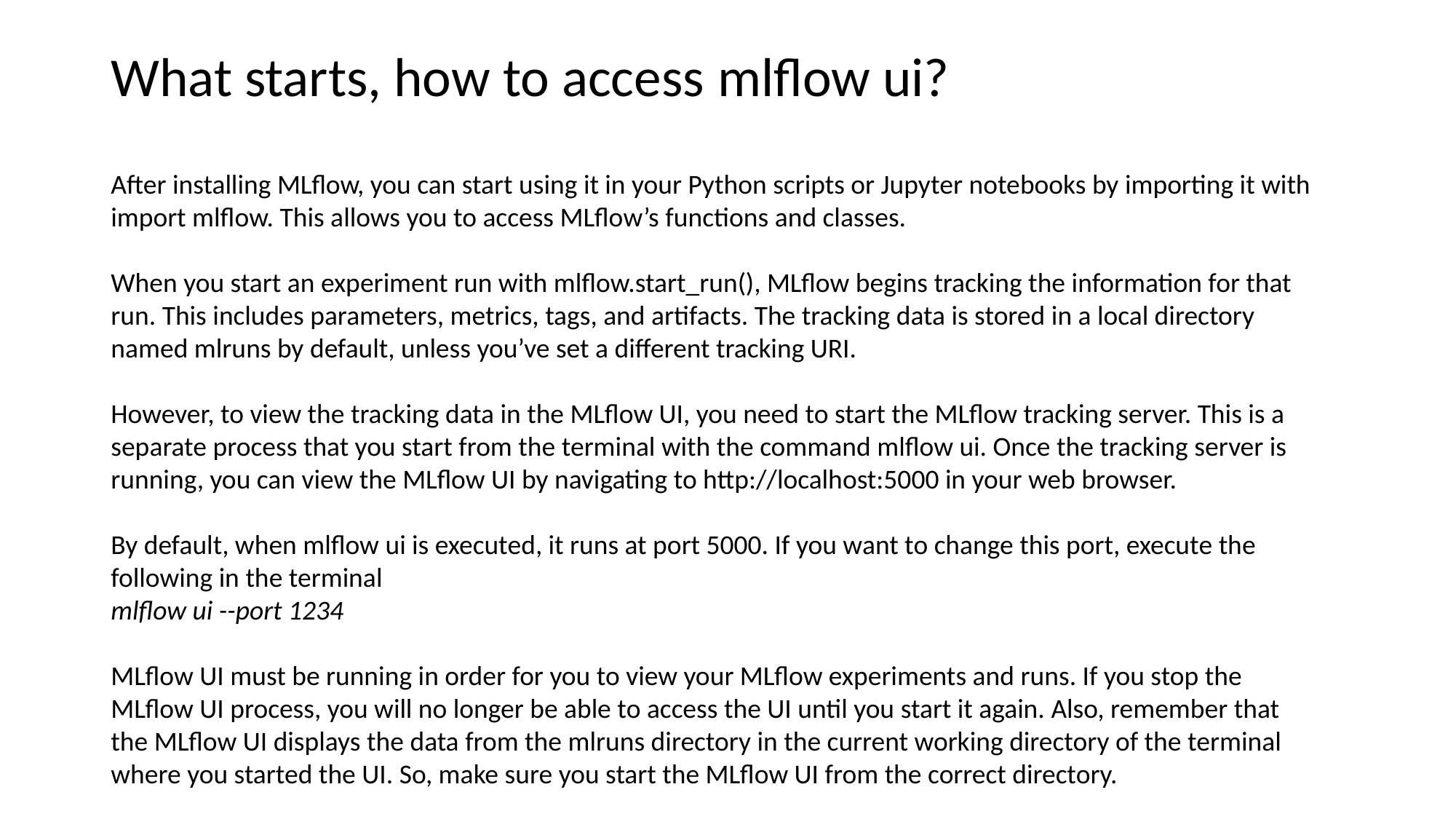

# What starts, how to access mlflow ui?
After installing MLflow, you can start using it in your Python scripts or Jupyter notebooks by importing it with import mlflow. This allows you to access MLflow’s functions and classes.

When you start an experiment run with mlflow.start_run(), MLflow begins tracking the information for that run. This includes parameters, metrics, tags, and artifacts. The tracking data is stored in a local directory named mlruns by default, unless you’ve set a different tracking URI.

However, to view the tracking data in the MLflow UI, you need to start the MLflow tracking server. This is a separate process that you start from the terminal with the command mlflow ui. Once the tracking server is running, you can view the MLflow UI by navigating to http://localhost:5000 in your web browser.

By default, when mlflow ui is executed, it runs at port 5000. If you want to change this port, execute the following in the terminal
mlflow ui --port 1234

MLflow UI must be running in order for you to view your MLflow experiments and runs. If you stop the MLflow UI process, you will no longer be able to access the UI until you start it again. Also, remember that the MLflow UI displays the data from the mlruns directory in the current working directory of the terminal where you started the UI. So, make sure you start the MLflow UI from the correct directory.